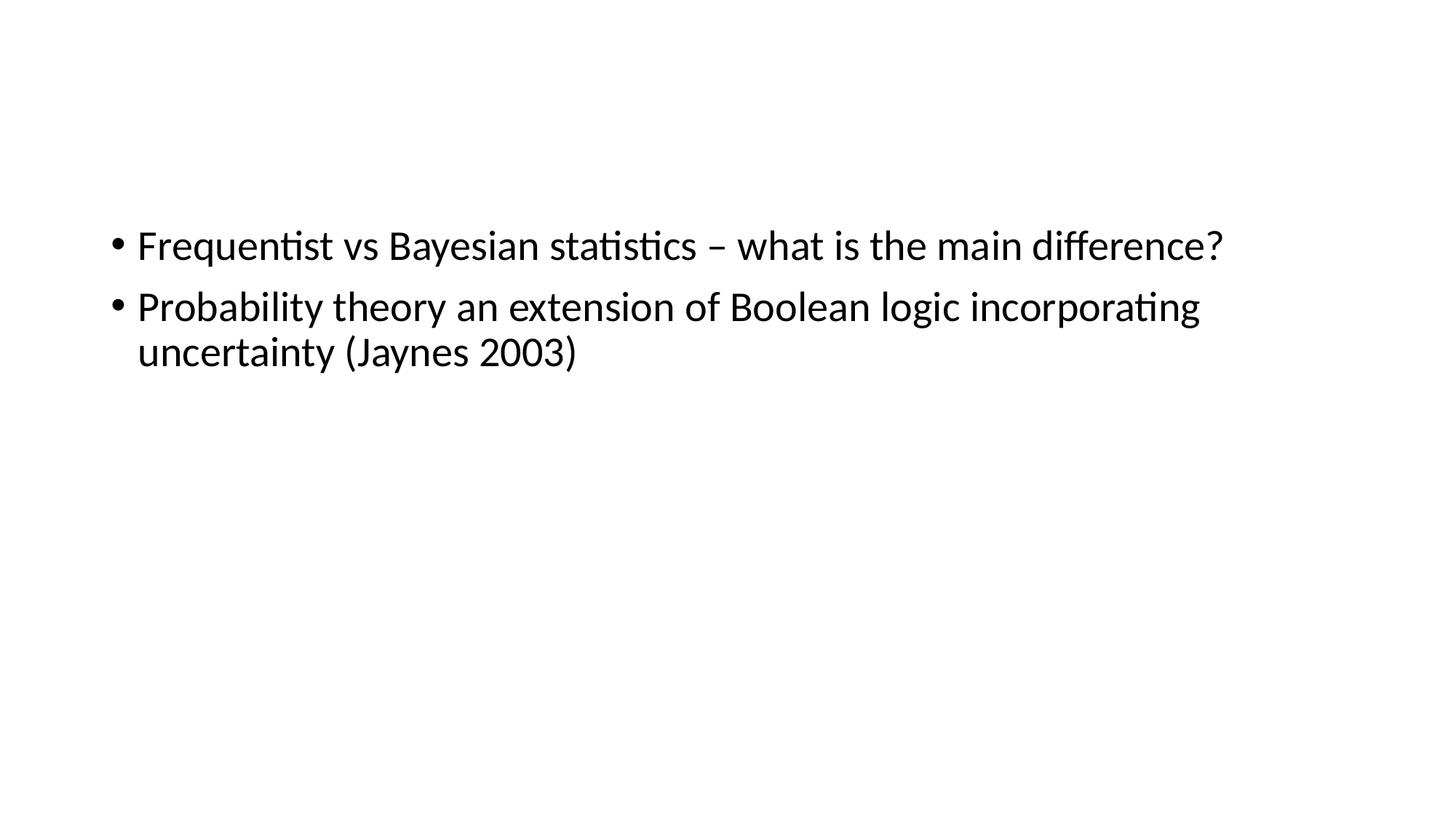

#
Frequentist vs Bayesian statistics – what is the main difference?
Probability theory an extension of Boolean logic incorporating uncertainty (Jaynes 2003)